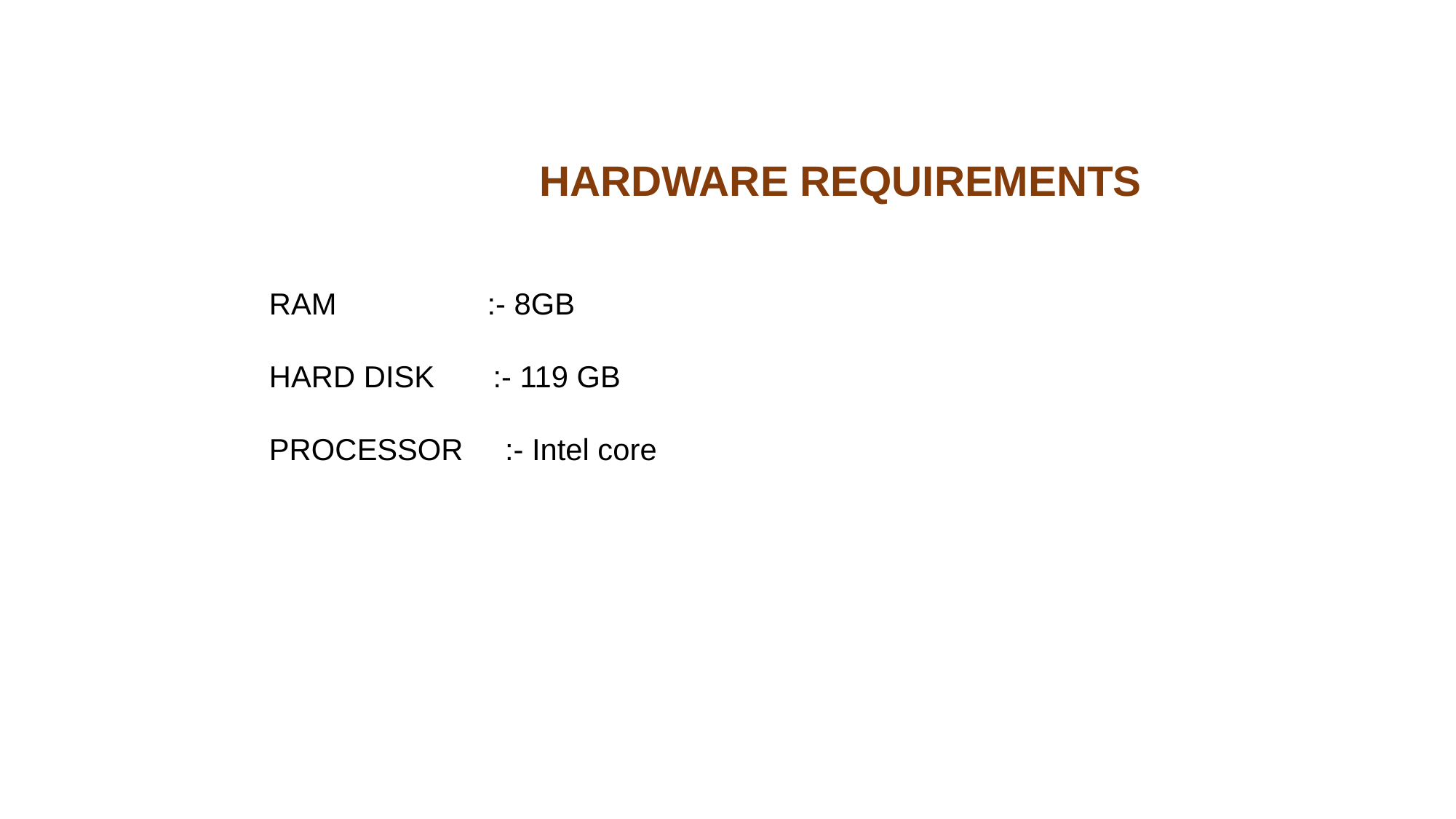

HARDWARE REQUIREMENTS

RAM                  :- 8GB

HARD DISK       :- 119 GB

PROCESSOR     :- Intel core